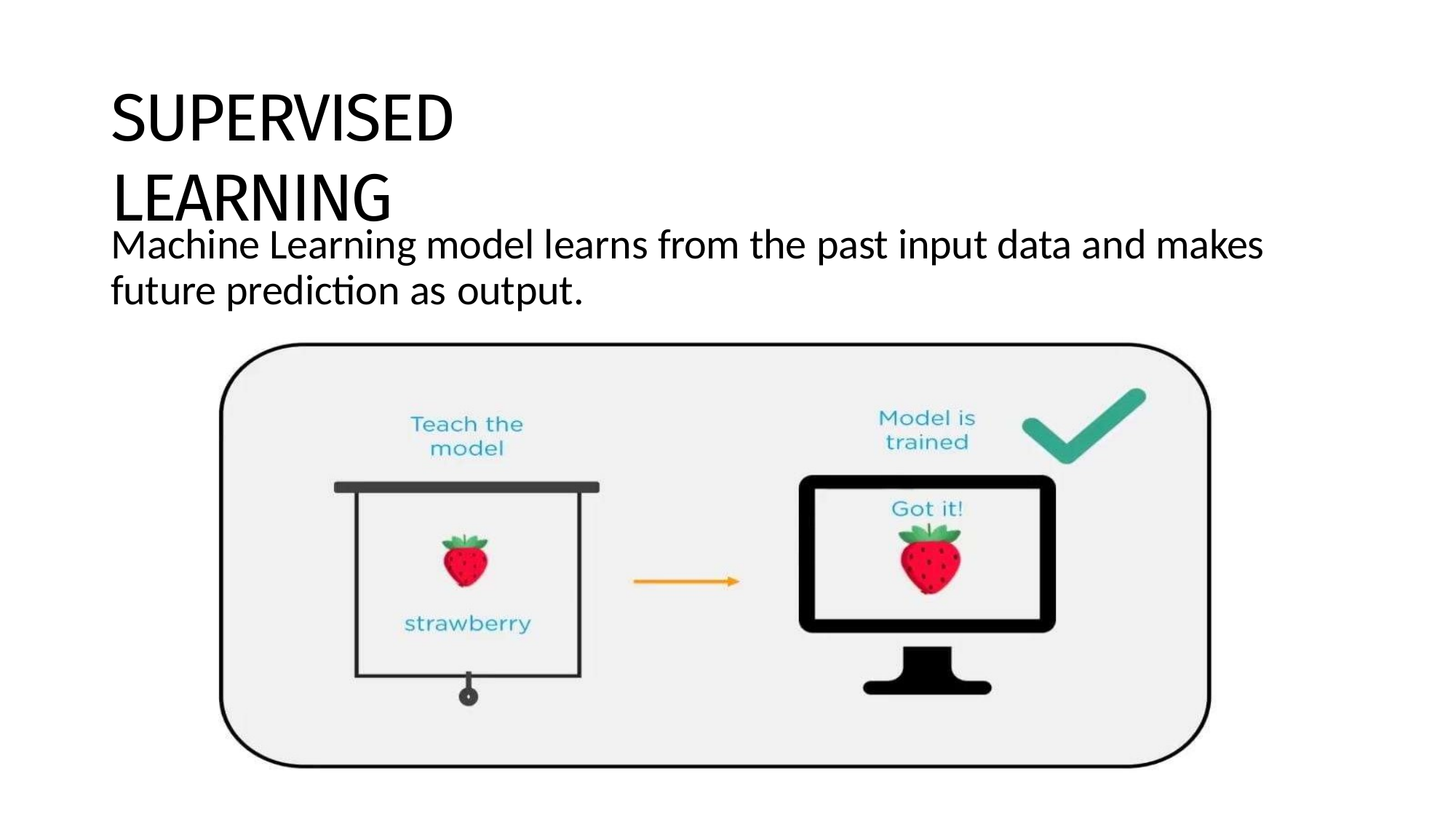

SUPERVISED LEARNING
Machine Learning model learns from the past input data and makes  future prediction as output.